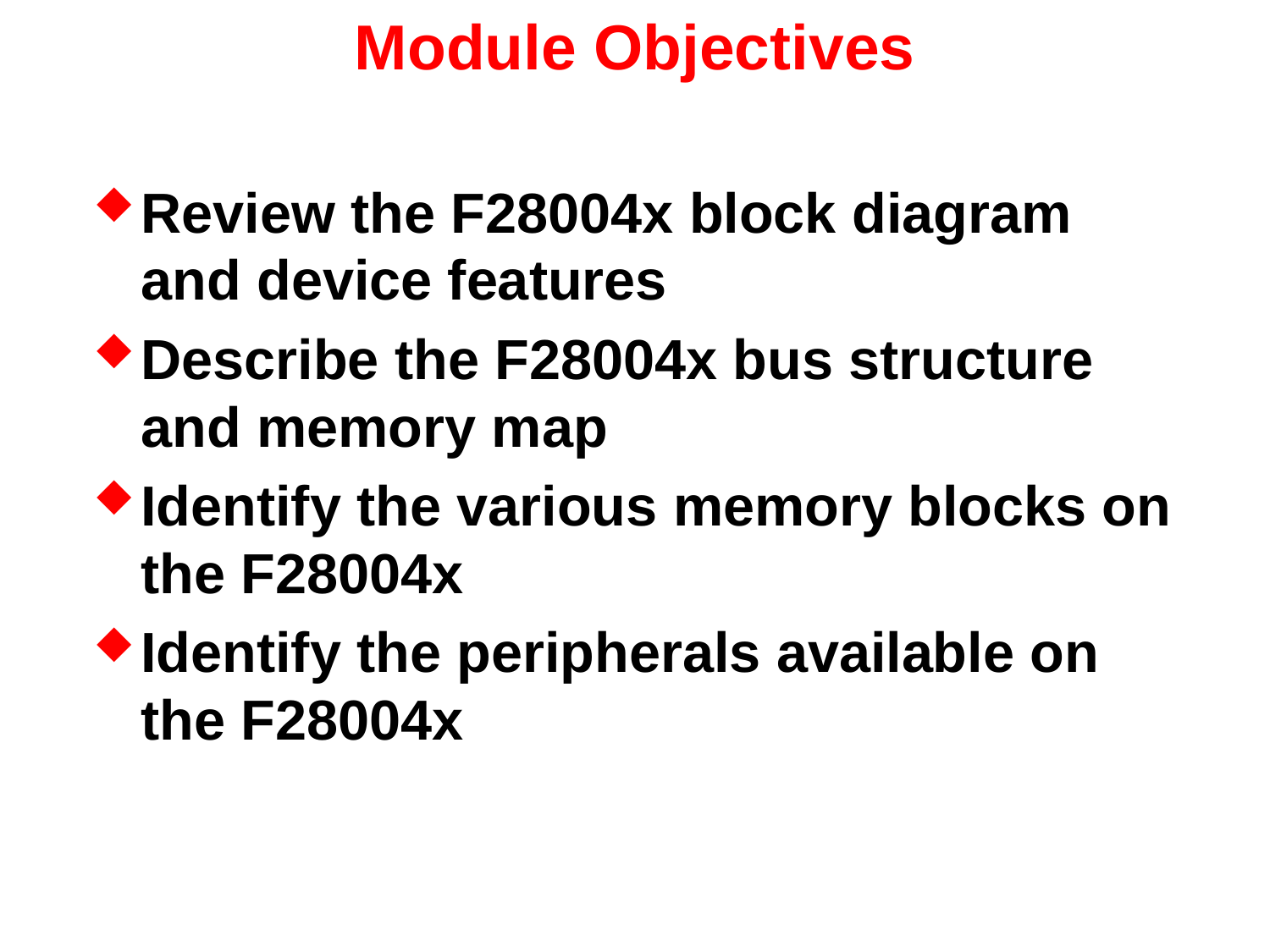

# Module Objectives
Review the F28004x block diagram and device features
Describe the F28004x bus structure and memory map
Identify the various memory blocks on the F28004x
Identify the peripherals available on the F28004x